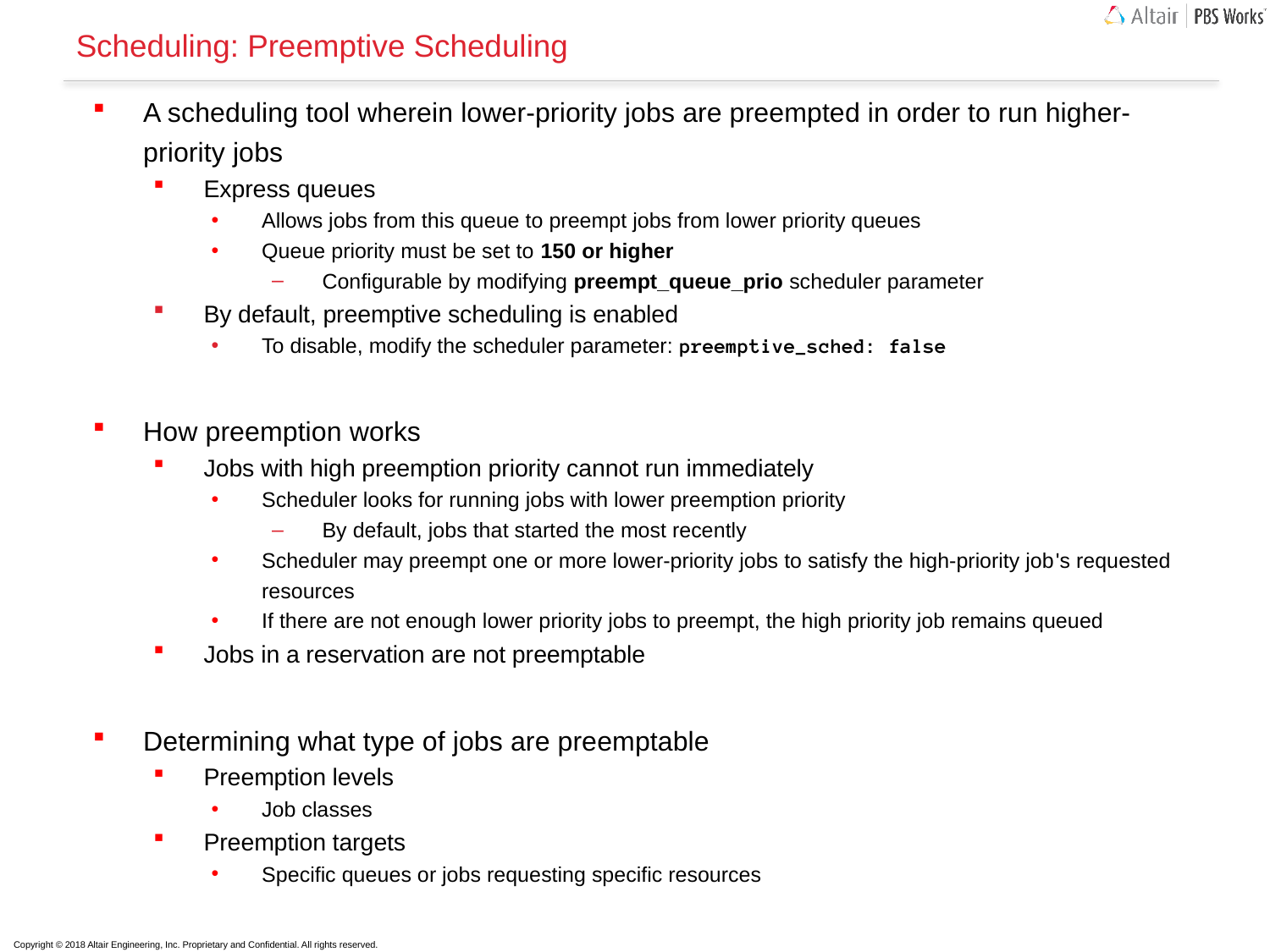

# Scheduling: Preemptive Scheduling
A scheduling tool wherein lower-priority jobs are preempted in order to run higher-priority jobs
Express queues
Allows jobs from this queue to preempt jobs from lower priority queues
Queue priority must be set to 150 or higher
Configurable by modifying preempt_queue_prio scheduler parameter
By default, preemptive scheduling is enabled
To disable, modify the scheduler parameter: preemptive_sched: false

How preemption works
Jobs with high preemption priority cannot run immediately
Scheduler looks for running jobs with lower preemption priority
By default, jobs that started the most recently
Scheduler may preempt one or more lower-priority jobs to satisfy the high-priority job's requested resources
If there are not enough lower priority jobs to preempt, the high priority job remains queued
Jobs in a reservation are not preemptable

Determining what type of jobs are preemptable
Preemption levels
Job classes
Preemption targets
Specific queues or jobs requesting specific resources